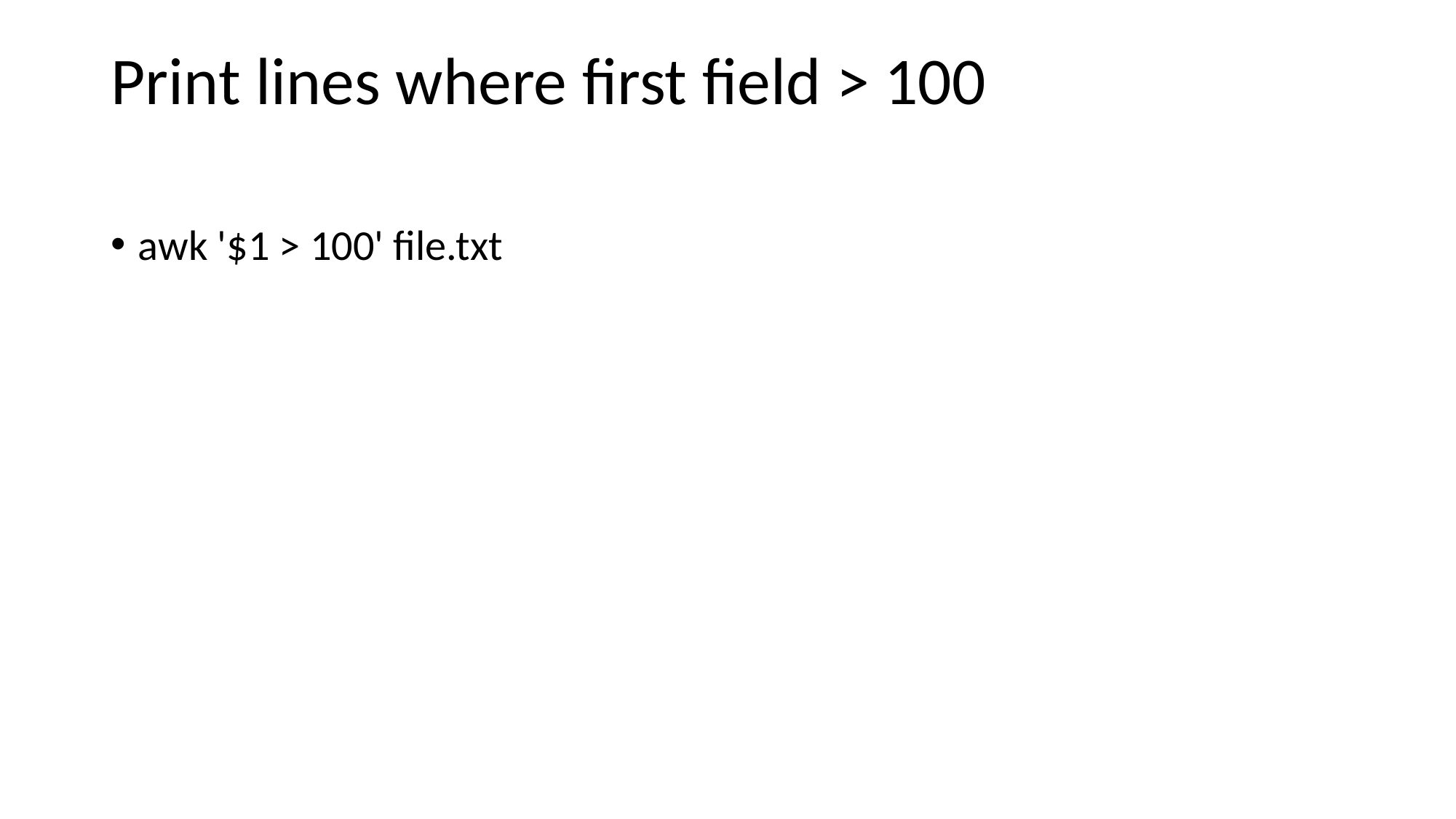

# Print lines where first field > 100
awk '$1 > 100' file.txt